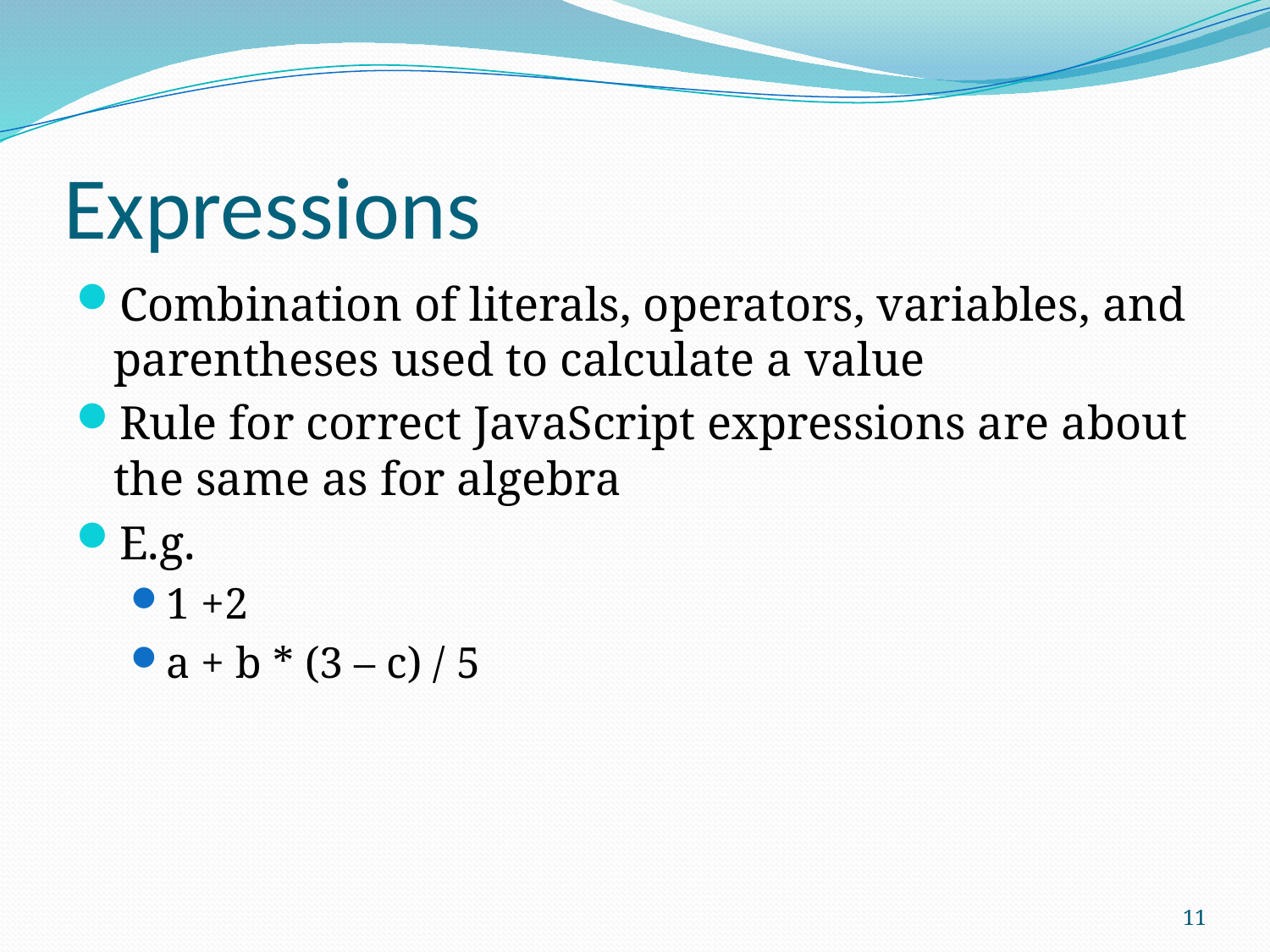

# Expressions
Combination of literals, operators, variables, and parentheses used to calculate a value
Rule for correct JavaScript expressions are about the same as for algebra
E.g.
1 +2
a + b * (3 – c) / 5

11